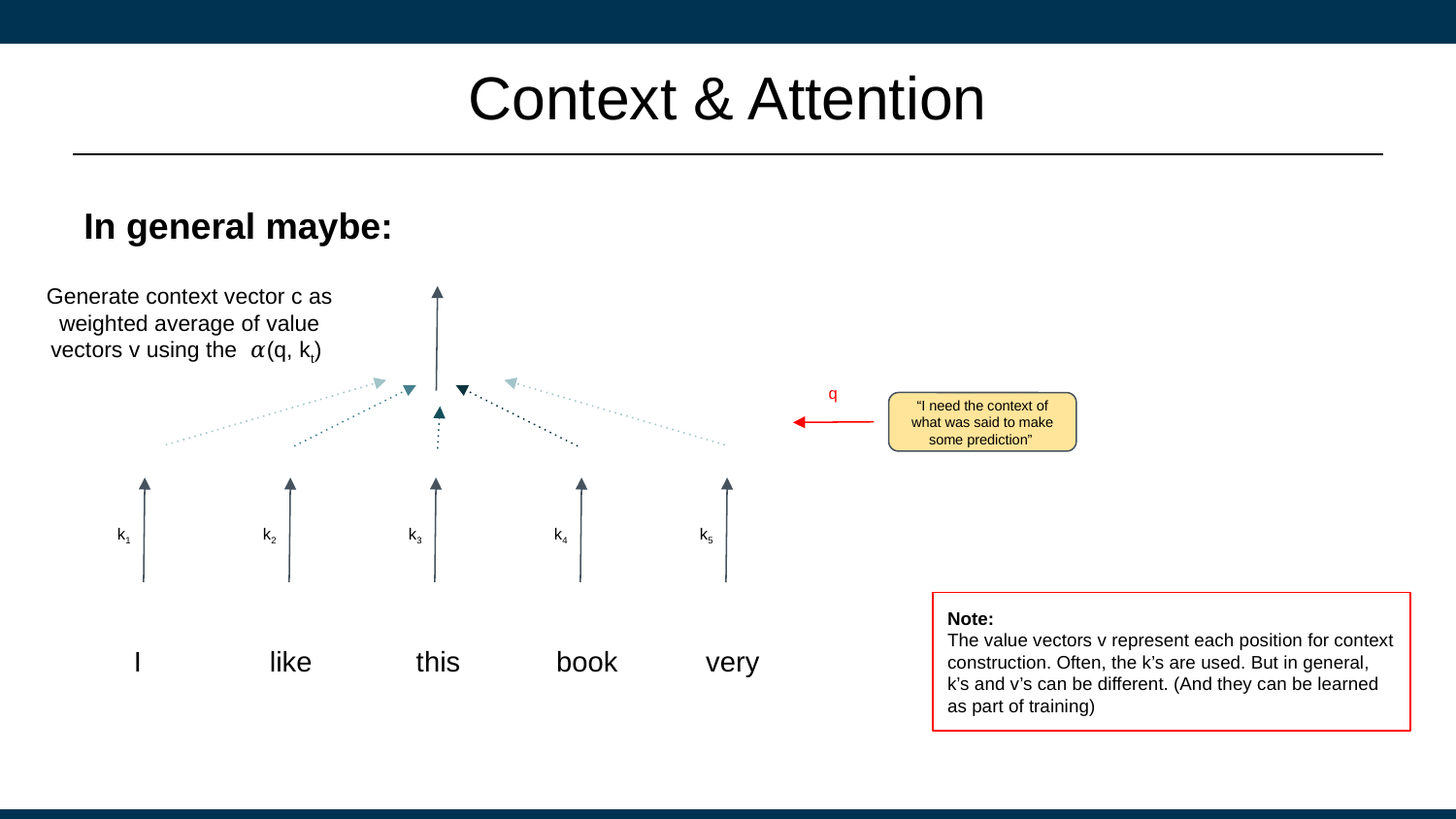

# Context & Attention
In general maybe:

Generate context vector c as weighted average of value vectors v using the  𝛼(q, kt)
q
“I need the context of what was said to make some prediction”
k1
k2
k3
k4
k5
Note:
The value vectors v represent each position for context construction. Often, the k’s are used. But in general, k’s and v’s can be different. (And they can be learned as part of training)
    I                like             this            book           very